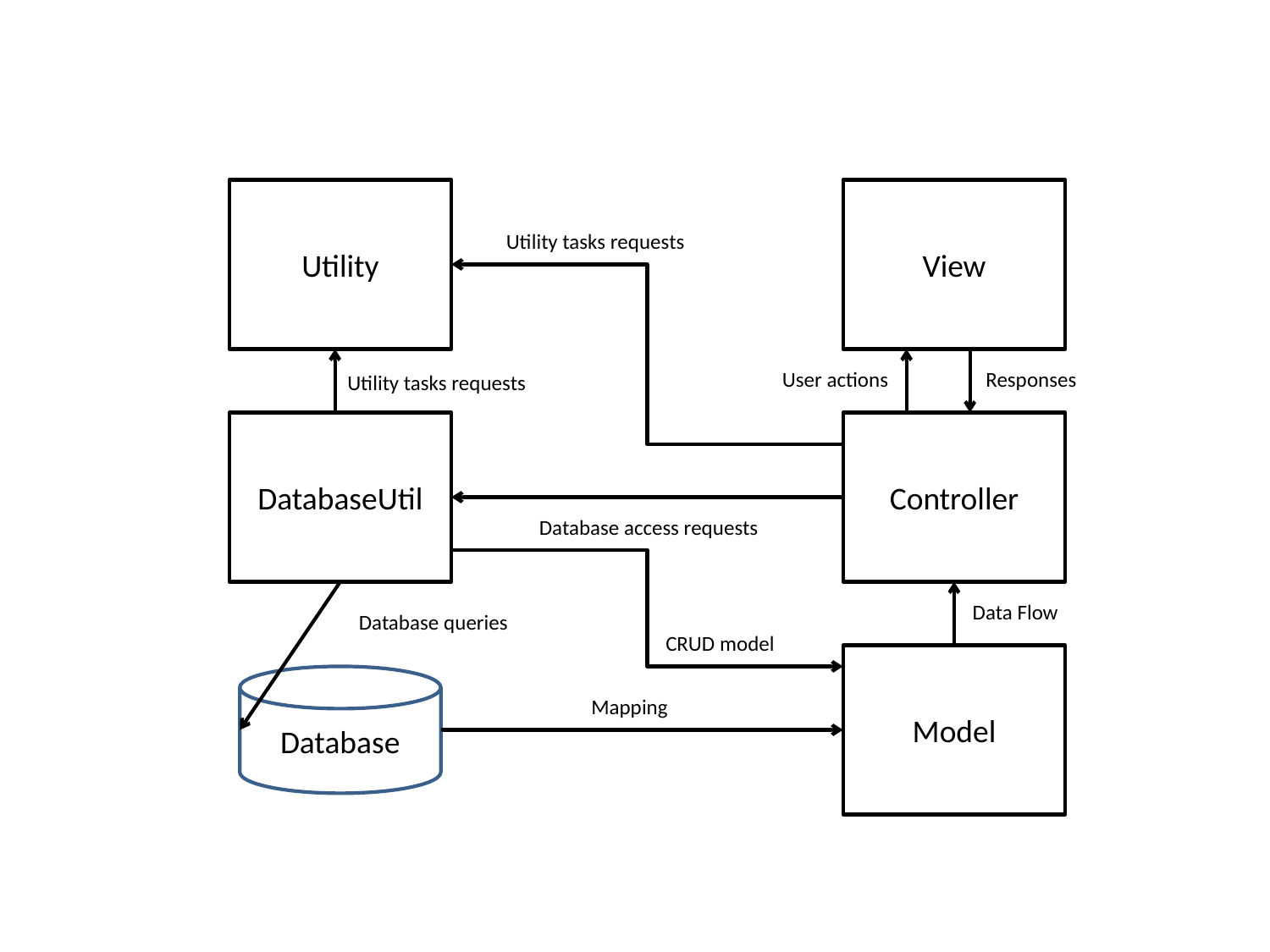

Utility
View
Utility tasks requests
User actions
Responses
Utility tasks requests
DatabaseUtil
Controller
Database access requests
Data Flow
Database queries
CRUD model
Model
Database
Mapping